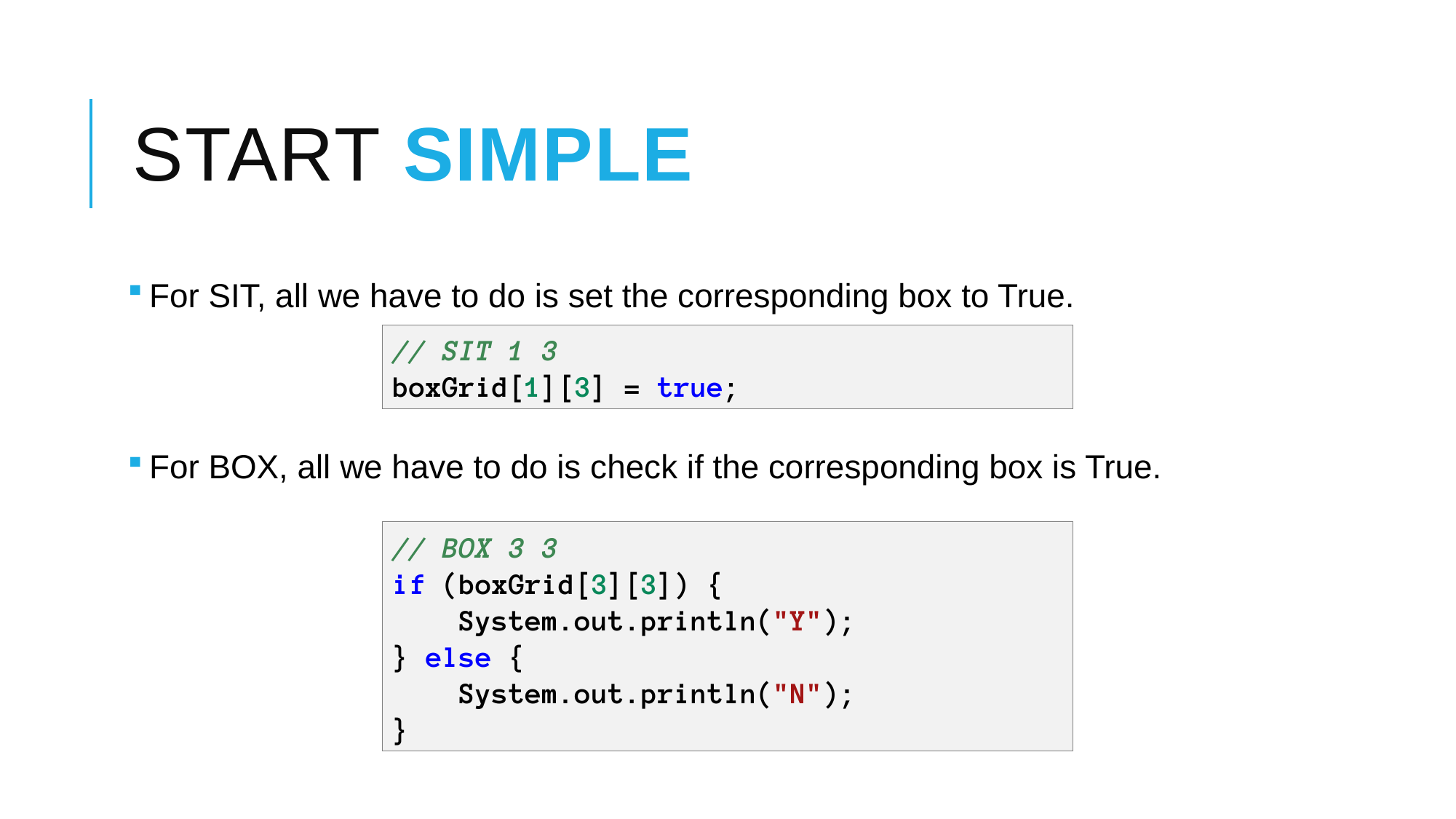

# Start simple
For SIT, all we have to do is set the corresponding box to True.

For BOX, all we have to do is check if the corresponding box is True.
// SIT 1 3
boxGrid[1][3] = true;
// BOX 3 3
if (boxGrid[3][3]) {
    System.out.println("Y");
} else {
    System.out.println("N");
}